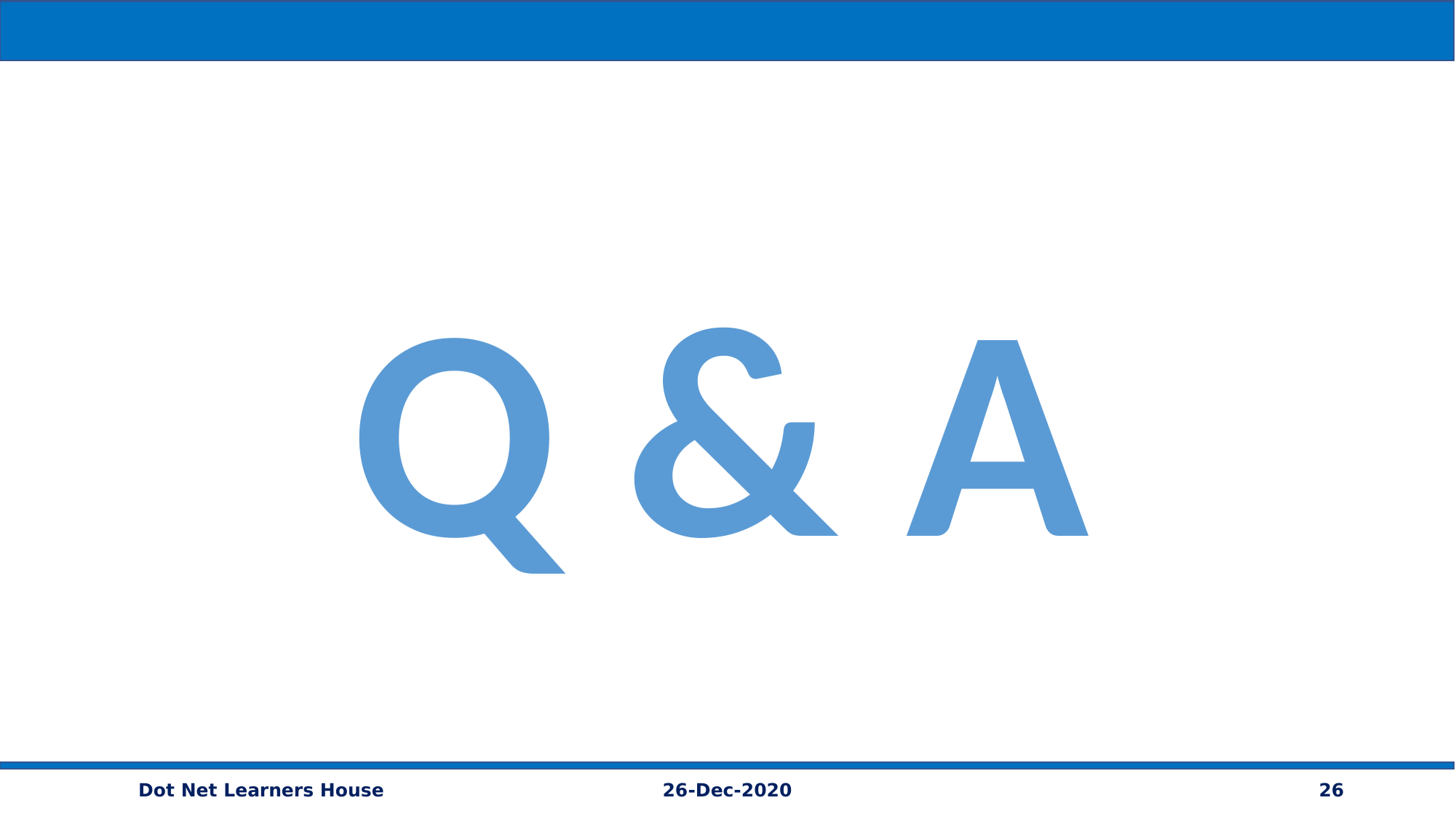

Q & A

26-Dec-2020
26
Dot Net Learners House